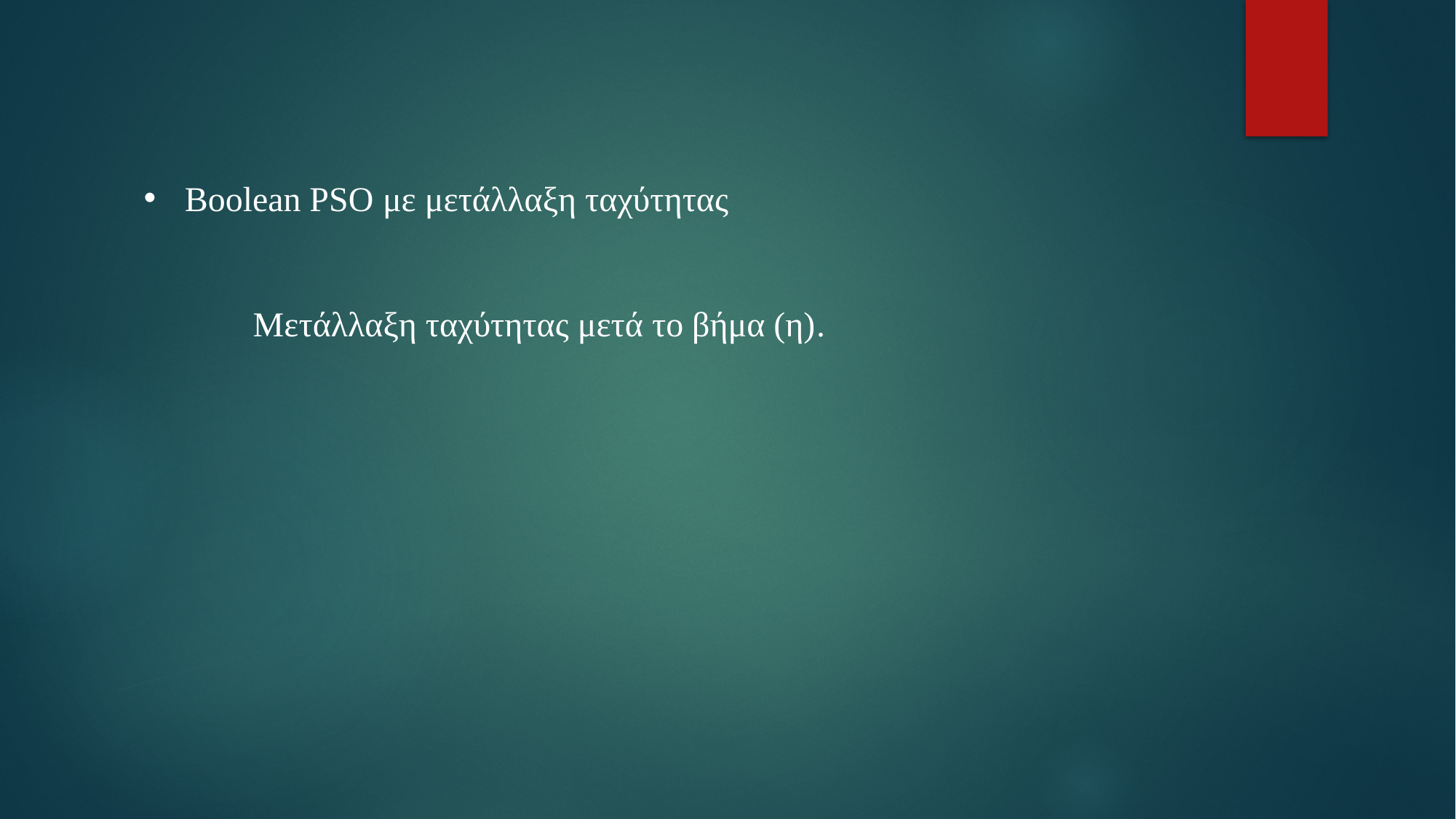

Boolean PSO με μετάλλαξη ταχύτητας

	Μετάλλαξη ταχύτητας μετά το βήμα (η).